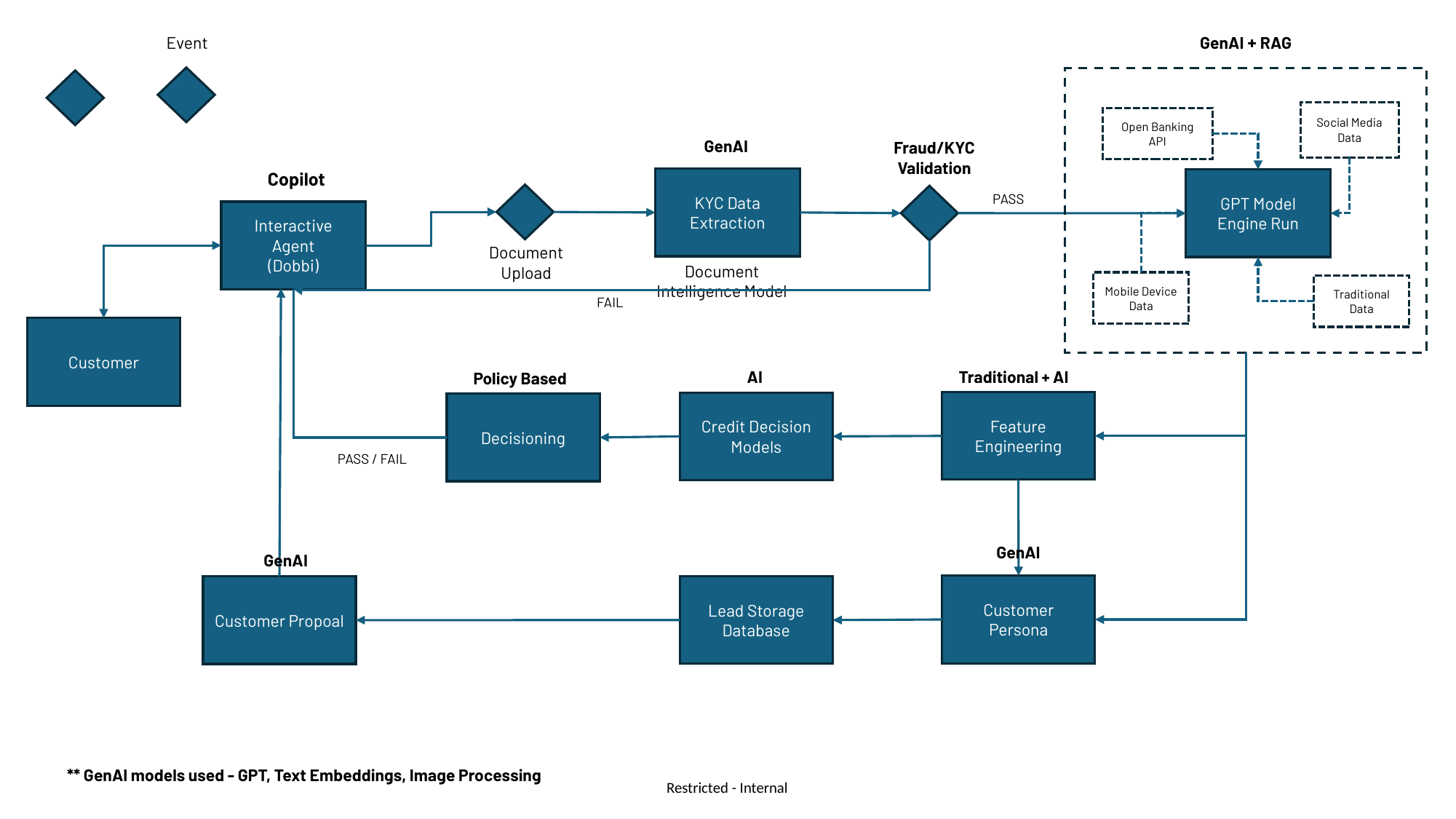

GenAI + RAG
Event

Social Media Data
Open Banking API
GenAI
Fraud/KYC Validation

Copilot
KYC Data Extraction
GPT Model Engine Run

PASS
Interactive Agent
(Dobbi)
Document Upload
Document Intelligence Model
Mobile Device Data
Traditional Data
FAIL
Customer
Traditional + AI
AI
Policy Based
Feature Engineering
Credit Decision Models
Decisioning
PASS / FAIL
GenAI
GenAI
Customer Persona
Lead Storage Database
Customer Propoal
** GenAI models used - GPT, Text Embeddings, Image Processing